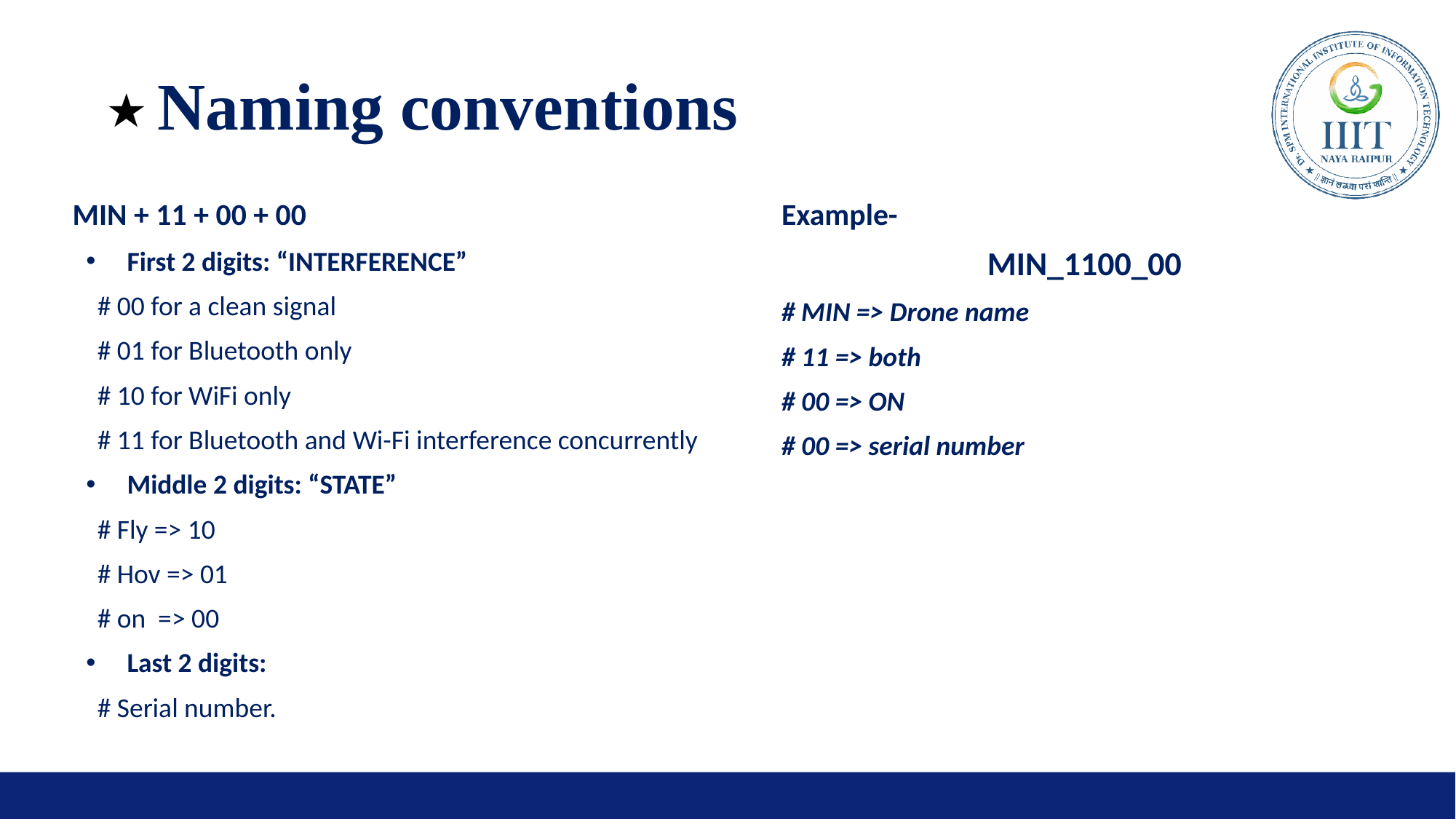

# Naming conventions

Example-
MIN_1100_00
# MIN => Drone name
# 11 => both
# 00 => ON
# 00 => serial number

MIN + 11 + 00 + 00
First 2 digits: “INTERFERENCE”
    # 00 for a clean signal
    # 01 for Bluetooth only
    # 10 for WiFi only
    # 11 for Bluetooth and Wi-Fi interference concurrently
Middle 2 digits: “STATE”
    # Fly => 10
    # Hov => 01
    # on  => 00
Last 2 digits:
    # Serial number.

10